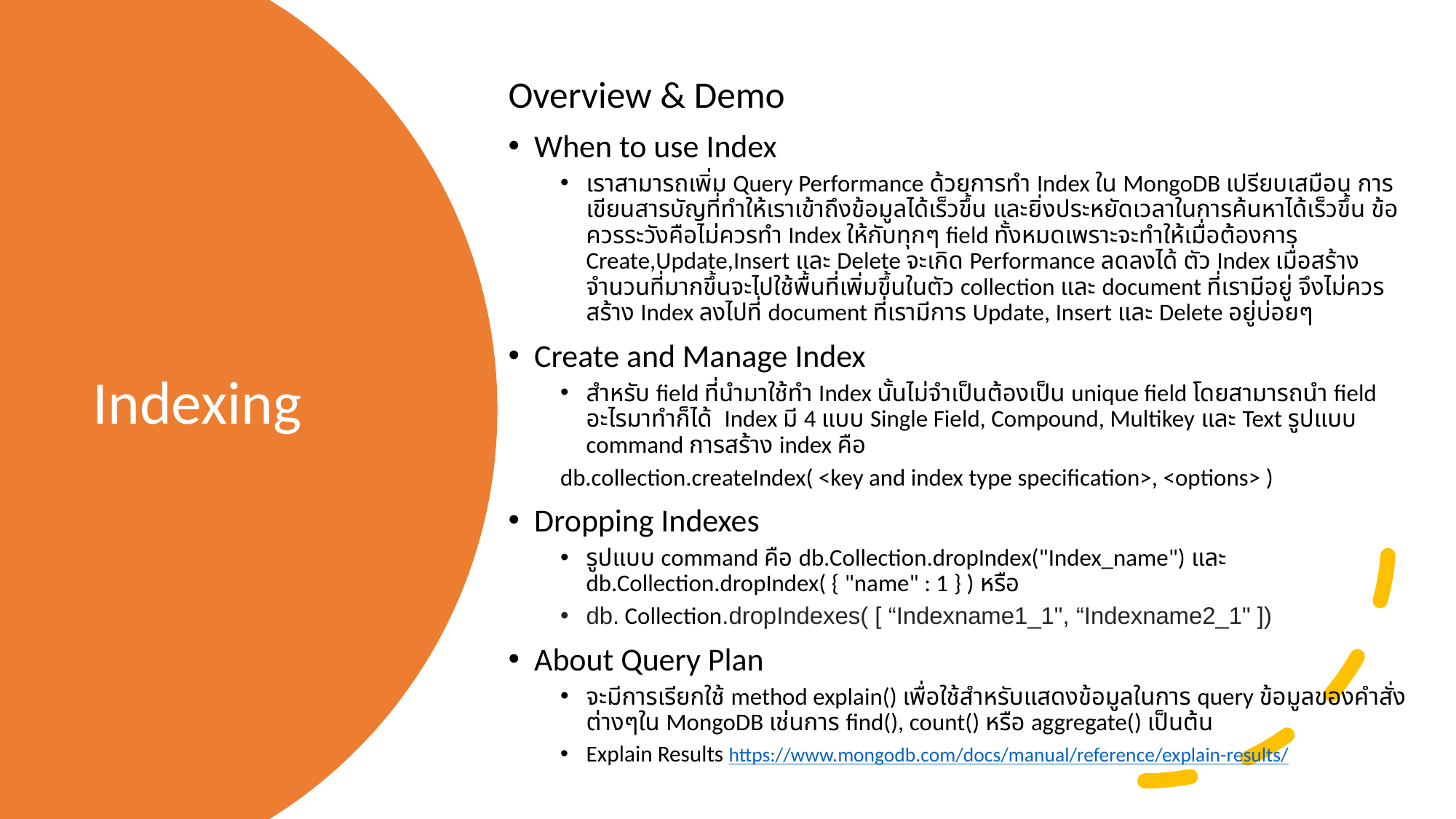

Overview & Demo
When to use Index
เราสามารถเพิ่ม Query Performance ด้วยการทำ Index ใน MongoDB เปรียบเสมือน การเขียนสารบัญที่ทำให้เราเข้าถึงข้อมูลได้เร็วขึ้น และยิ่งประหยัดเวลาในการค้นหาได้เร็วขึ้น ข้อควรระวังคือไม่ควรทำ Index ให้กับทุกๆ field ทั้งหมดเพราะจะทำให้เมื่อต้องการ Create,Update,Insert และ Delete จะเกิด Performance ลดลงได้ ตัว Index เมื่อสร้างจำนวนที่มากขึ้นจะไปใช้พื้นที่เพิ่มขึ้นในตัว collection และ document ที่เรามีอยู่ จึงไม่ควรสร้าง Index ลงไปที่ document ที่เรามีการ Update, Insert และ Delete อยู่บ่อยๆ
Create and Manage Index
สำหรับ field ที่นำมาใช้ทำ Index นั้นไม่จำเป็นต้องเป็น unique field โดยสามารถนำ field อะไรมาทำก็ได้  Index มี 4 แบบ Single Field, Compound, Multikey และ Text รูปแบบ command การสร้าง index คือ
db.collection.createIndex( <key and index type specification>, <options> )
Dropping Indexes
รูปแบบ command คือ db.Collection.dropIndex("Index_name") และ db.Collection.dropIndex( { "name" : 1 } ) หรือ
db. Collection.dropIndexes( [ “Indexname1_1", “Indexname2_1" ])
About Query Plan
จะมีการเรียกใช้ method explain() เพื่อใช้สำหรับแสดงข้อมูลในการ query ข้อมูลของคำสั่งต่างๆใน MongoDB เช่นการ find(), count() หรือ aggregate() เป็นต้น
Explain Results https://www.mongodb.com/docs/manual/reference/explain-results/

# Indexing

16